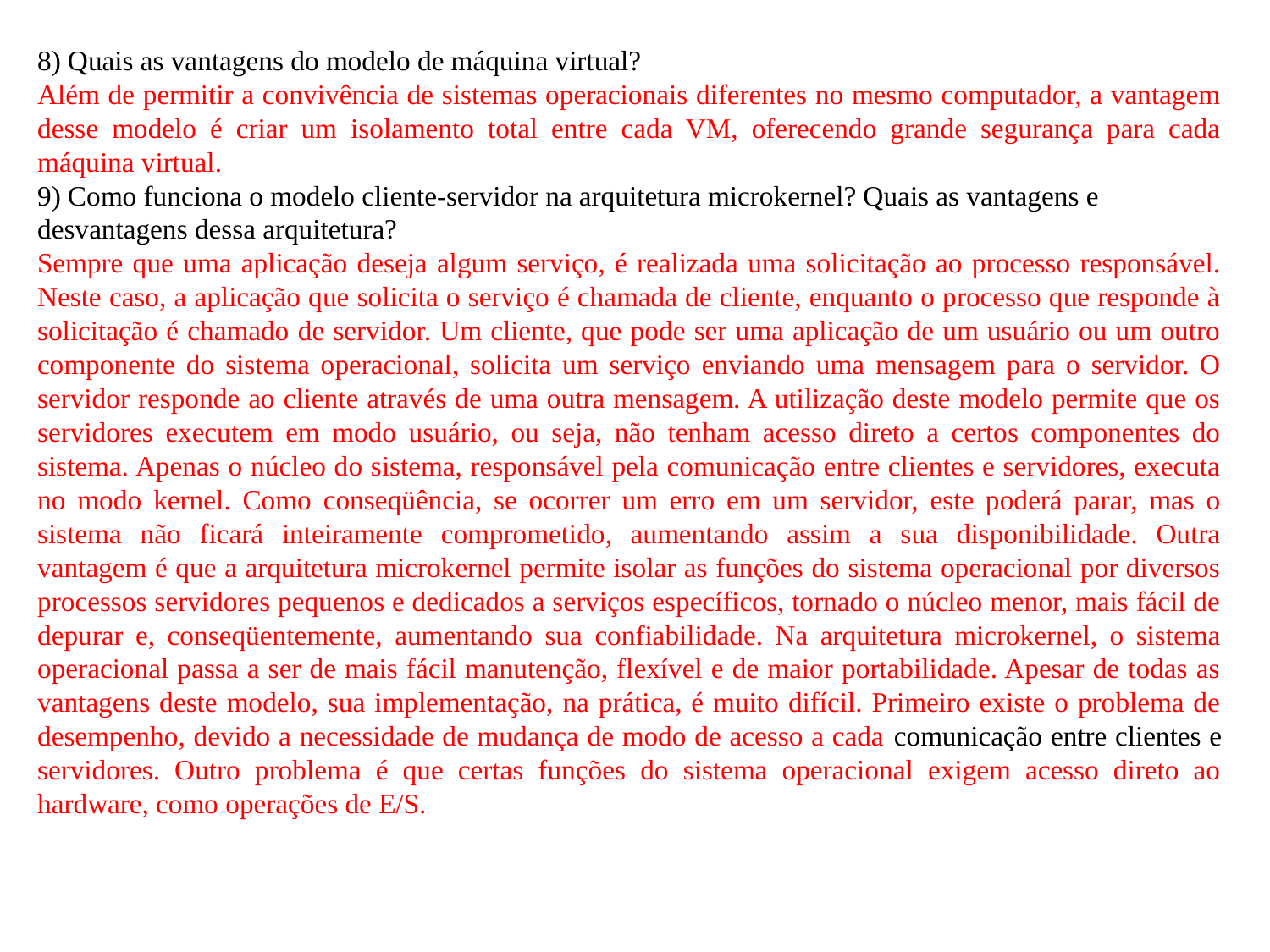

8) Quais as vantagens do modelo de máquina virtual?
Além de permitir a convivência de sistemas operacionais diferentes no mesmo computador, a vantagem desse modelo é criar um isolamento total entre cada VM, oferecendo grande segurança para cada máquina virtual.
9) Como funciona o modelo cliente-servidor na arquitetura microkernel? Quais as vantagens e desvantagens dessa arquitetura?
Sempre que uma aplicação deseja algum serviço, é realizada uma solicitação ao processo responsável. Neste caso, a aplicação que solicita o serviço é chamada de cliente, enquanto o processo que responde à solicitação é chamado de servidor. Um cliente, que pode ser uma aplicação de um usuário ou um outro componente do sistema operacional, solicita um serviço enviando uma mensagem para o servidor. O servidor responde ao cliente através de uma outra mensagem. A utilização deste modelo permite que os servidores executem em modo usuário, ou seja, não tenham acesso direto a certos componentes do sistema. Apenas o núcleo do sistema, responsável pela comunicação entre clientes e servidores, executa no modo kernel. Como conseqüência, se ocorrer um erro em um servidor, este poderá parar, mas o sistema não ficará inteiramente comprometido, aumentando assim a sua disponibilidade. Outra vantagem é que a arquitetura microkernel permite isolar as funções do sistema operacional por diversos processos servidores pequenos e dedicados a serviços específicos, tornado o núcleo menor, mais fácil de depurar e, conseqüentemente, aumentando sua confiabilidade. Na arquitetura microkernel, o sistema operacional passa a ser de mais fácil manutenção, flexível e de maior portabilidade. Apesar de todas as vantagens deste modelo, sua implementação, na prática, é muito difícil. Primeiro existe o problema de desempenho, devido a necessidade de mudança de modo de acesso a cada comunicação entre clientes e servidores. Outro problema é que certas funções do sistema operacional exigem acesso direto ao hardware, como operações de E/S.